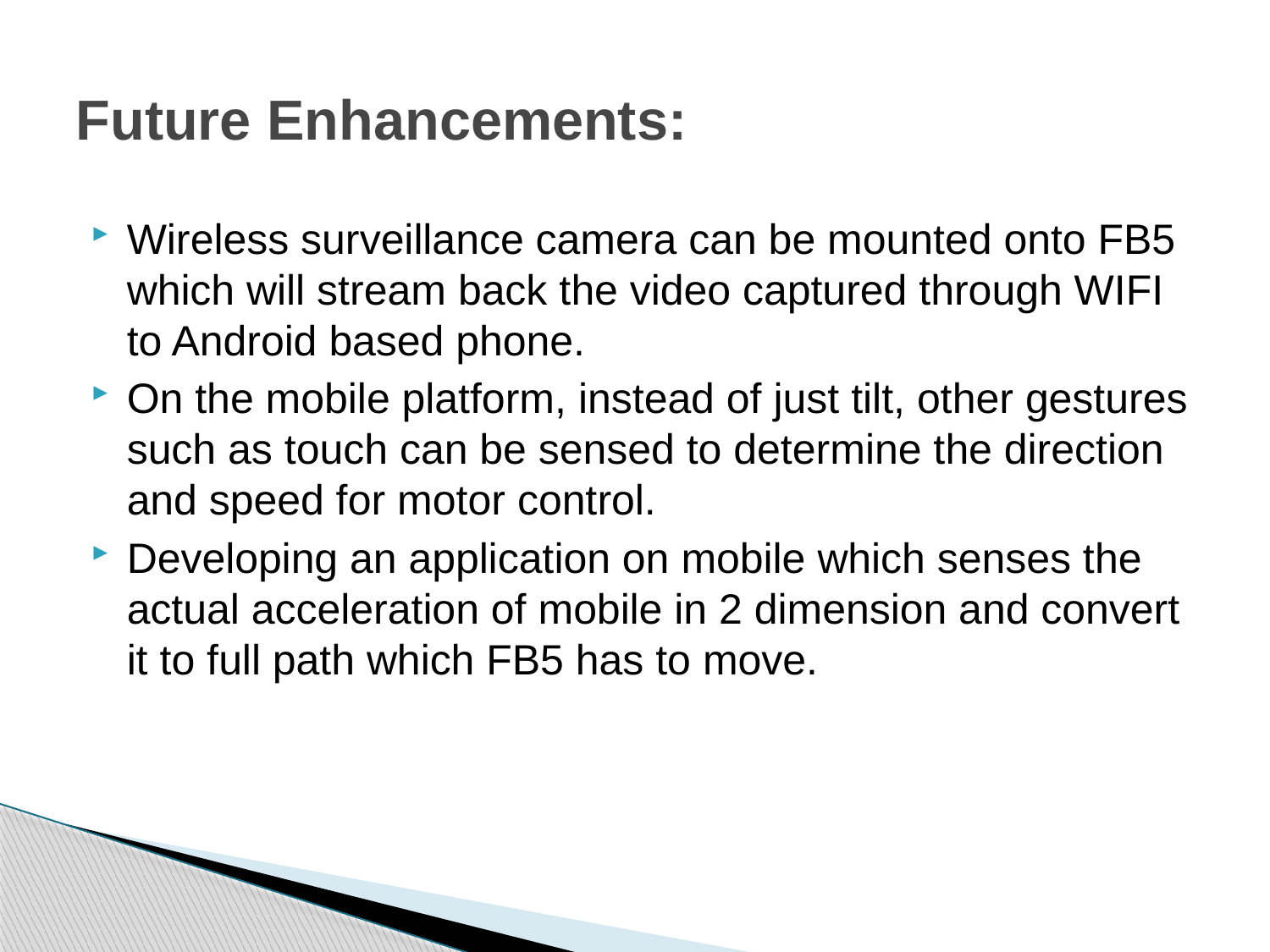

# Future Enhancements:
Wireless surveillance camera can be mounted onto FB5 which will stream back the video captured through WIFI to Android based phone.
On the mobile platform, instead of just tilt, other gestures such as touch can be sensed to determine the direction and speed for motor control.
Developing an application on mobile which senses the actual acceleration of mobile in 2 dimension and convert it to full path which FB5 has to move.